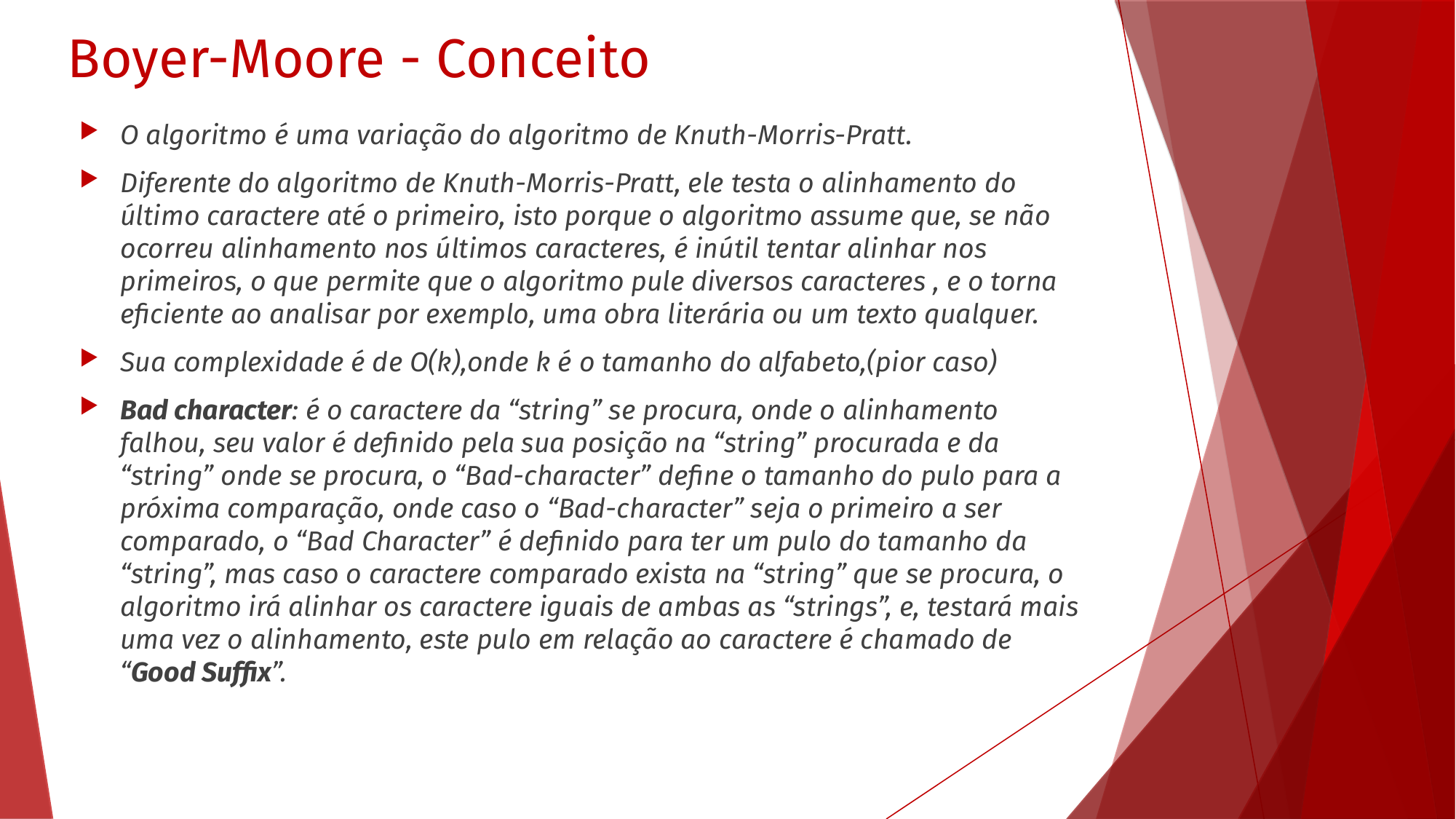

Boyer-Moore - Conceito
O algoritmo é uma variação do algoritmo de Knuth-Morris-Pratt.
Diferente do algoritmo de Knuth-Morris-Pratt, ele testa o alinhamento do último caractere até o primeiro, isto porque o algoritmo assume que, se não ocorreu alinhamento nos últimos caracteres, é inútil tentar alinhar nos primeiros, o que permite que o algoritmo pule diversos caracteres , e o torna eficiente ao analisar por exemplo, uma obra literária ou um texto qualquer.
Sua complexidade é de O(k),onde k é o tamanho do alfabeto,(pior caso)
Bad character: é o caractere da “string” se procura, onde o alinhamento falhou, seu valor é definido pela sua posição na “string” procurada e da “string” onde se procura, o “Bad-character” define o tamanho do pulo para a próxima comparação, onde caso o “Bad-character” seja o primeiro a ser comparado, o “Bad Character” é definido para ter um pulo do tamanho da “string”, mas caso o caractere comparado exista na “string” que se procura, o algoritmo irá alinhar os caractere iguais de ambas as “strings”, e, testará mais uma vez o alinhamento, este pulo em relação ao caractere é chamado de “Good Suffix”.